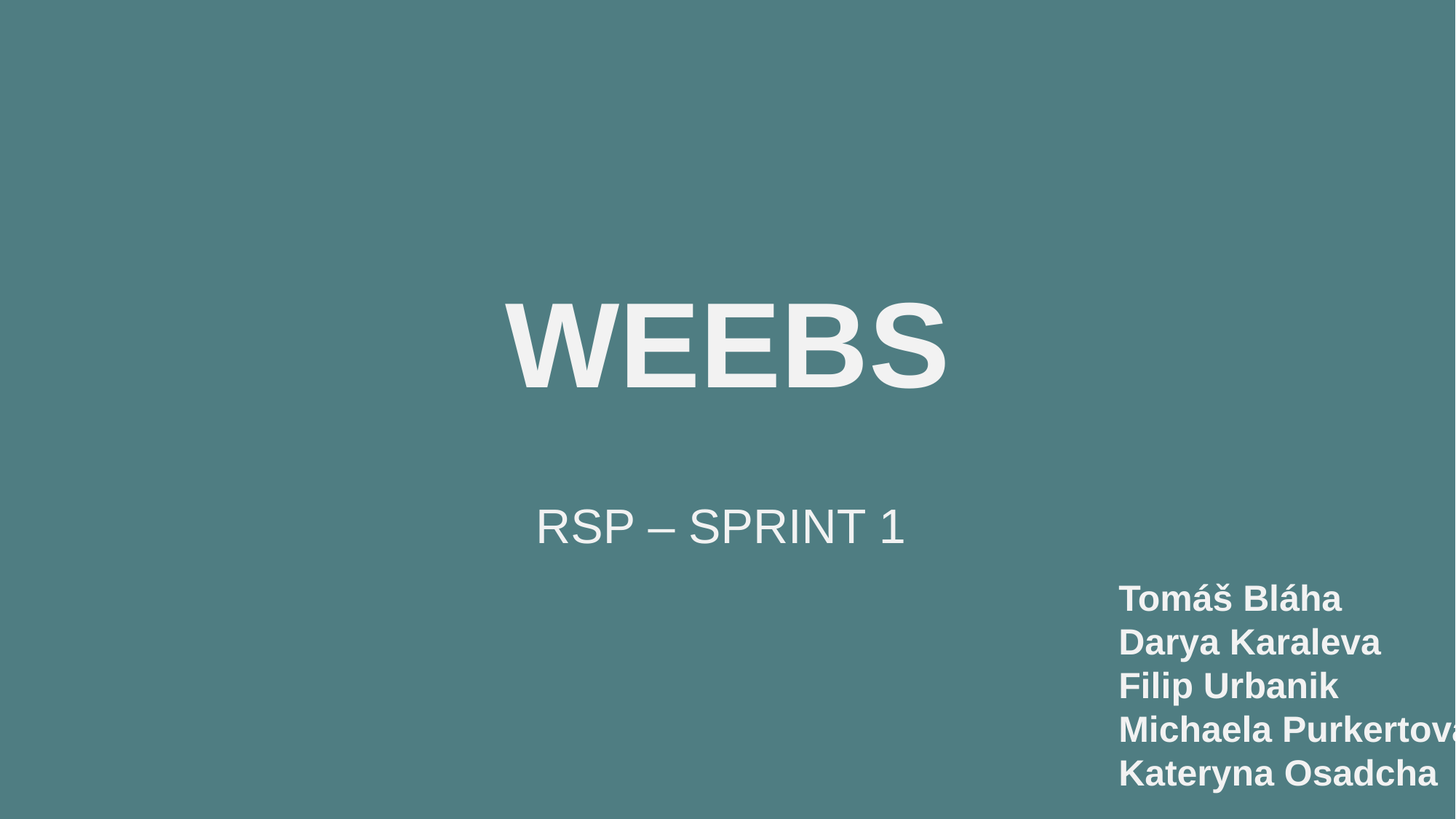

# WEEBS

RSP – SPRINT 1
Tomáš Bláha
Darya Karaleva
Filip Urbanik
Michaela Purkertová
Kateryna Osadcha